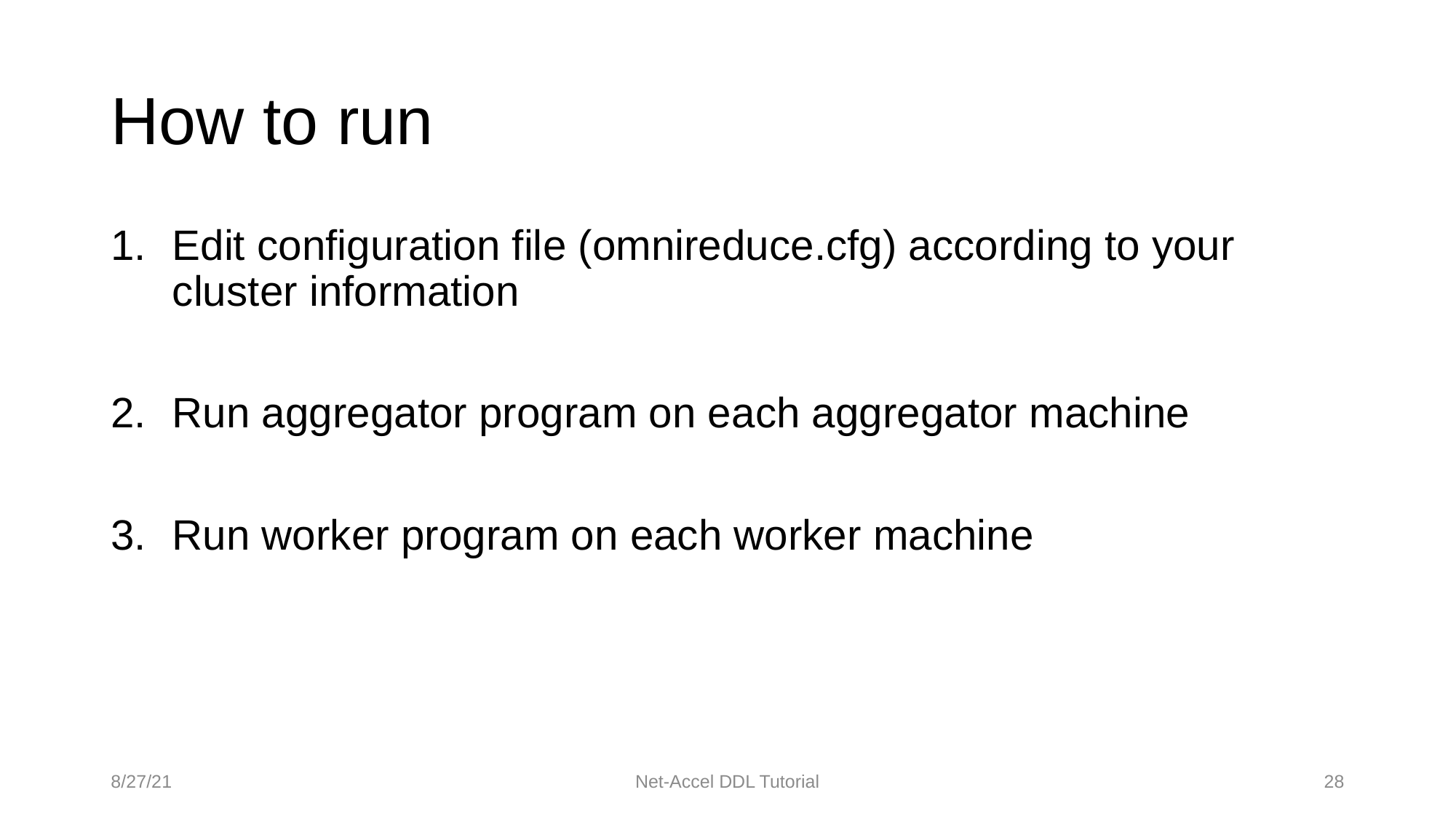

# How to run
Edit configuration file (omnireduce.cfg) according to your cluster information

Run aggregator program on each aggregator machine

Run worker program on each worker machine
8/27/21
Net-Accel DDL Tutorial
28